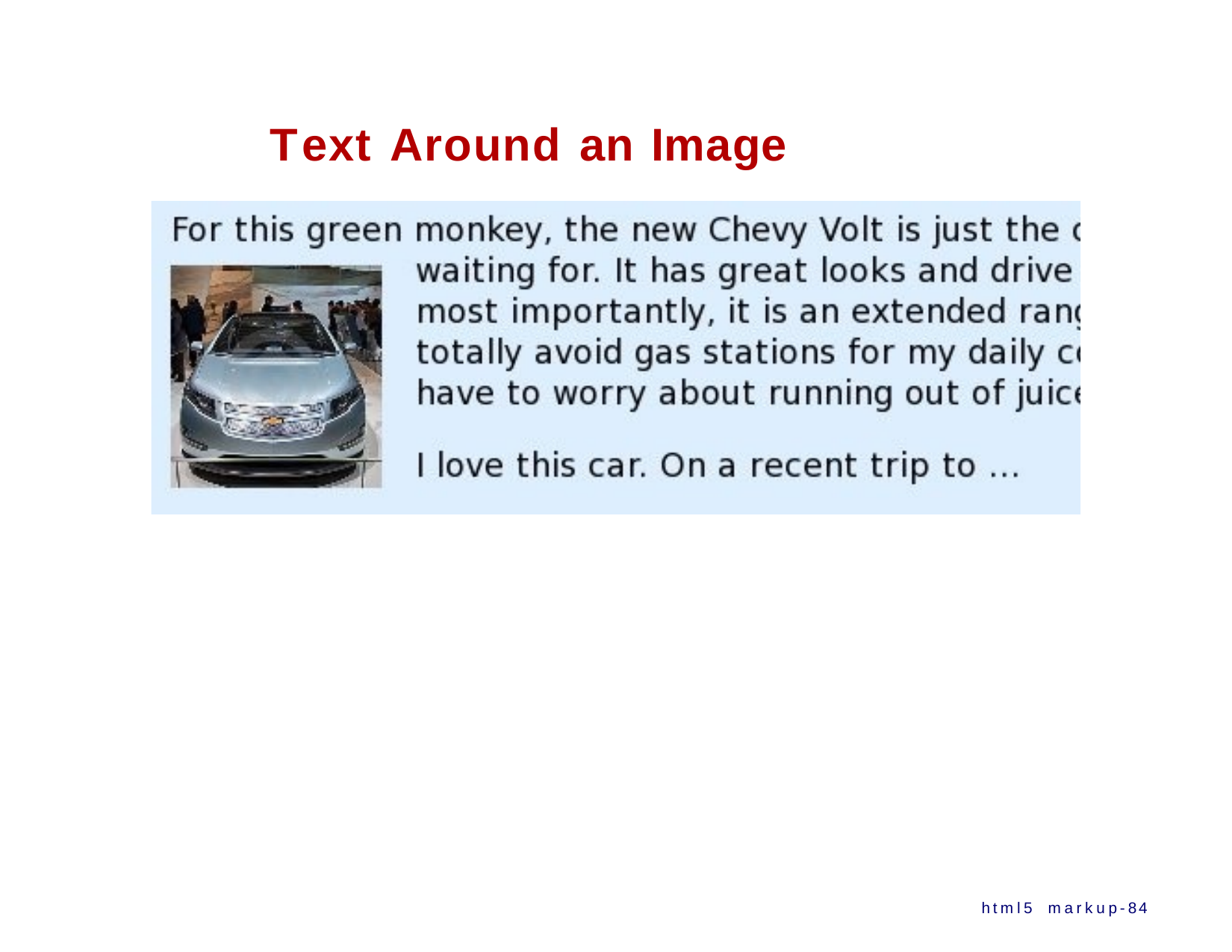

# Text Around an Image

html5  markup-84